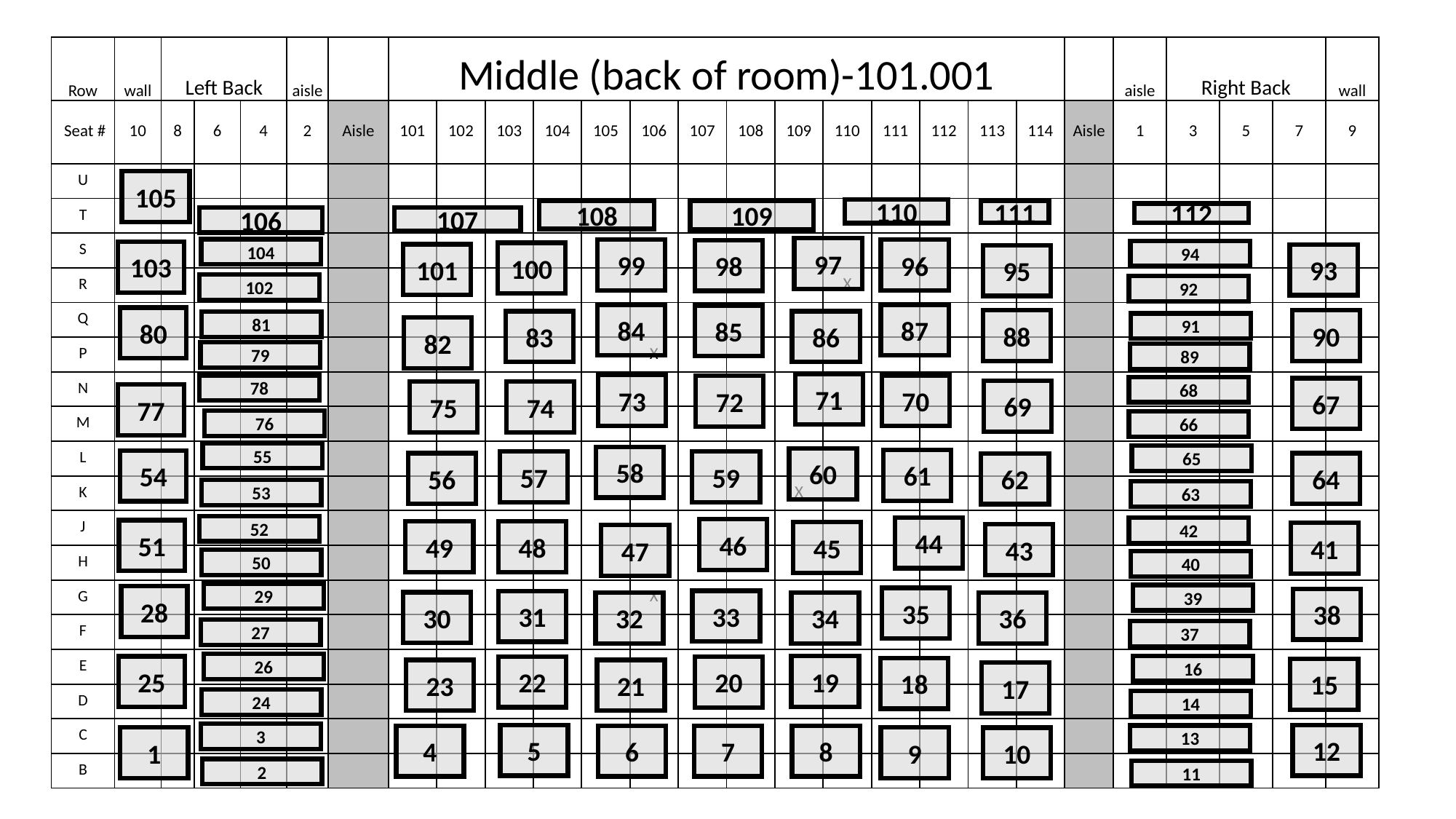

| Row | wall | Left Back |  |  | aisle |  | Middle (back of room)-101.001 |  |  |  |  |  |  |  |  |  |  |  |  |  |  | aisle | Right Back |  |  | wall |
| --- | --- | --- | --- | --- | --- | --- | --- | --- | --- | --- | --- | --- | --- | --- | --- | --- | --- | --- | --- | --- | --- | --- | --- | --- | --- | --- |
| Seat # | 10 | 8 | 6 | 4 | 2 | Aisle | 101 | 102 | 103 | 104 | 105 | 106 | 107 | 108 | 109 | 110 | 111 | 112 | 113 | 114 | Aisle | 1 | 3 | 5 | 7 | 9 |
| U |  |  |  |  |  |  |  |  |  |  |  |  |  |  |  |  |  |  |  |  |  |  |  |  |  |  |
| T |  |  |  |  |  |  |  |  |  |  |  |  |  |  |  |  |  |  |  |  |  |  |  |  |  |  |
| S |  |  |  |  |  |  |  |  |  |  |  |  |  |  |  |  |  |  |  |  |  |  |  |  |  |  |
| R |  |  |  |  |  |  |  |  |  |  |  |  |  |  |  | X |  |  |  |  |  |  |  |  |  |  |
| Q |  |  |  |  |  |  |  |  |  |  |  |  |  |  |  |  |  |  |  |  |  |  |  |  |  |  |
| P |  |  |  |  |  |  |  |  |  |  |  | X |  |  |  |  |  |  |  |  |  |  |  |  |  |  |
| N |  |  |  |  |  |  |  |  |  |  |  |  |  |  |  |  |  |  |  |  |  |  |  |  |  |  |
| M |  |  |  |  |  |  |  |  |  |  |  |  |  |  |  |  |  |  |  |  |  |  |  |  |  |  |
| L |  |  |  |  |  |  |  |  |  |  |  |  |  |  |  |  |  |  |  |  |  |  |  |  |  |  |
| K |  |  |  |  |  |  |  |  |  |  |  |  |  |  | X |  |  |  |  |  |  |  |  |  |  |  |
| J |  |  |  |  |  |  |  |  |  |  |  |  |  |  |  |  |  |  |  |  |  |  |  |  |  |  |
| H |  |  |  |  |  |  |  |  |  |  |  |  |  |  |  |  |  |  |  |  |  |  |  |  |  |  |
| G |  |  |  |  |  |  |  |  |  |  |  | X |  |  |  |  |  |  |  |  |  |  |  |  |  |  |
| F |  |  |  |  |  |  |  |  |  |  |  |  |  |  |  |  |  |  |  |  |  |  |  |  |  |  |
| E |  |  |  |  |  |  |  |  |  |  |  |  |  |  |  |  |  |  |  |  |  |  |  |  |  |  |
| D |  |  |  |  |  |  |  |  |  |  |  |  |  |  |  |  |  |  |  |  |  |  |  |  |  |  |
| C |  |  |  |  |  |  |  |  |  |  |  |  |  |  |  |  |  |  |  |  |  |  |  |  |  |  |
| B |  |  |  |  |  |  |  |  |  |  |  |  |  |  |  |  |  |  |  |  |  |  |  |  |  |  |
105
110
108
109
111
112
106
107
97
104
99
96
98
94
103
100
101
93
95
102
92
84
87
85
80
88
90
86
83
81
91
82
79
89
71
73
70
78
72
68
67
69
75
74
77
76
66
55
65
58
60
61
54
59
57
56
64
62
53
63
52
44
42
46
51
48
49
45
41
43
47
50
40
29
39
28
35
38
33
31
30
32
34
36
27
37
26
16
19
25
22
20
18
15
23
21
17
24
14
3
12
5
13
8
7
4
6
1
9
10
2
11